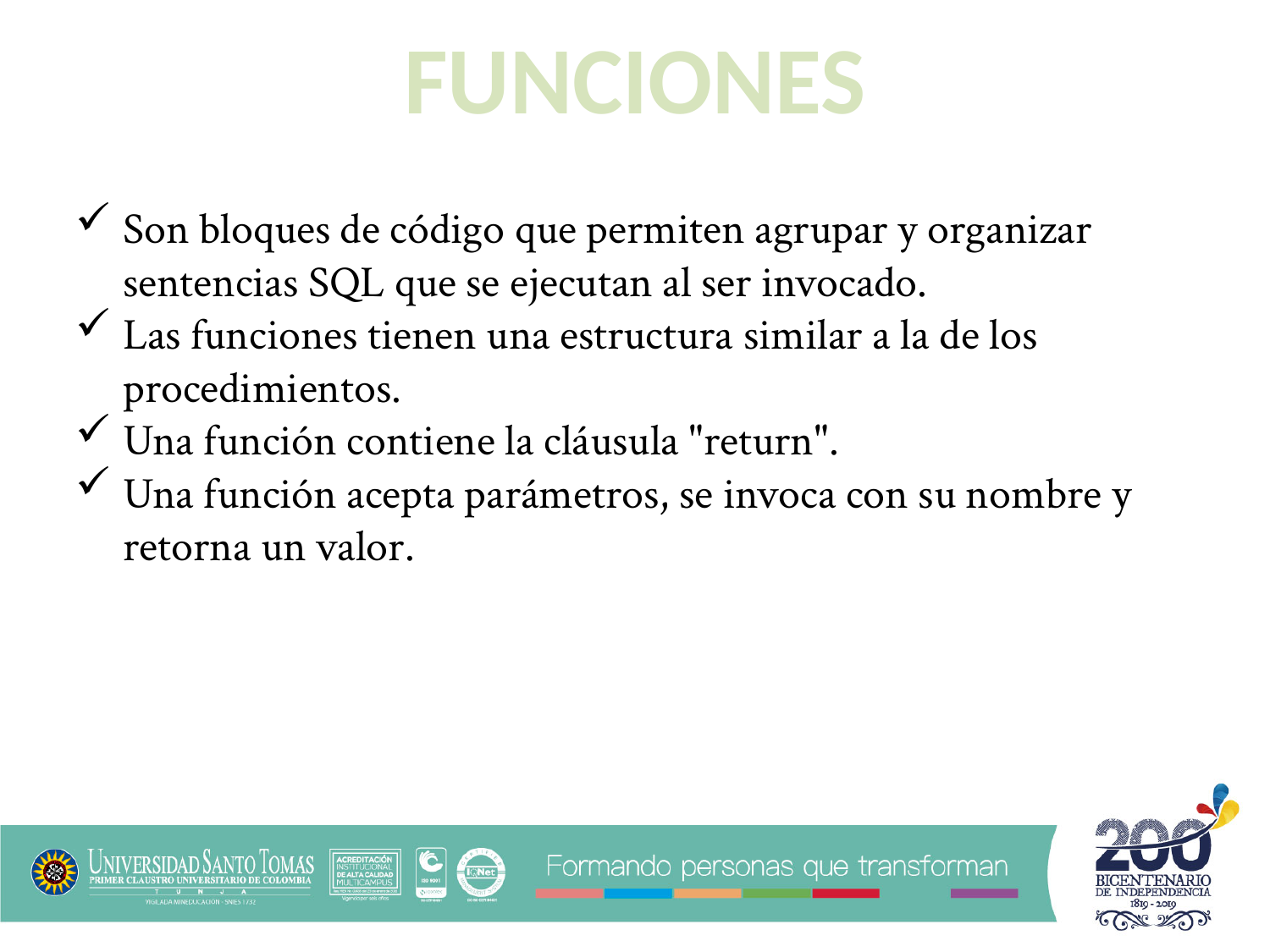

FUNCIONES
Son bloques de código que permiten agrupar y organizar sentencias SQL que se ejecutan al ser invocado.
Las funciones tienen una estructura similar a la de los procedimientos.
Una función contiene la cláusula "return".
Una función acepta parámetros, se invoca con su nombre y retorna un valor.